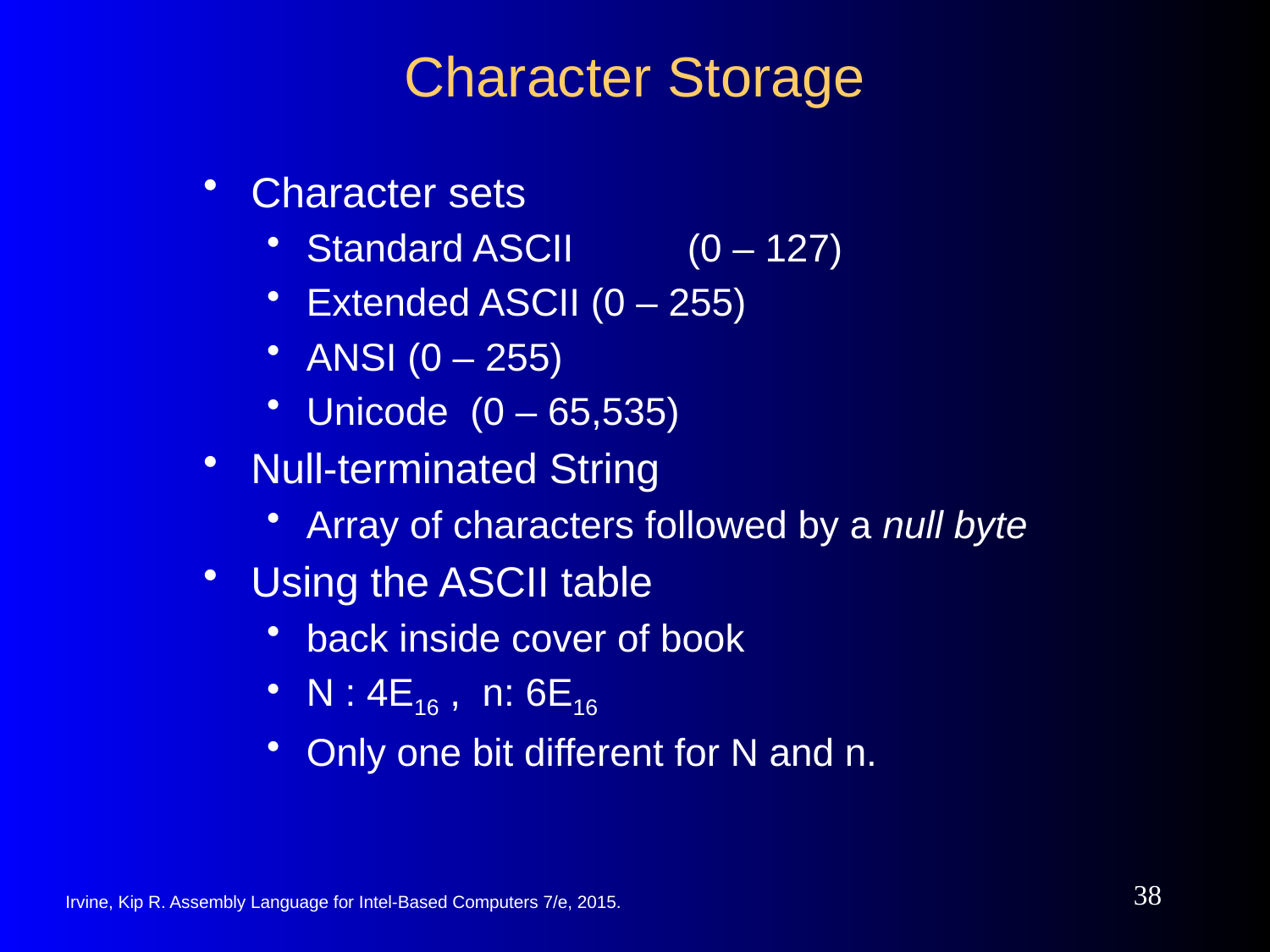

# Character Storage
Character sets
Standard ASCII	(0 – 127)
Extended ASCII (0 – 255)
ANSI (0 – 255)
Unicode  (0 – 65,535)
Null-terminated String
Array of characters followed by a null byte
Using the ASCII table
back inside cover of book
N : 4E16 ,  n: 6E16
Only one bit different for N and n.
38
Irvine, Kip R. Assembly Language for Intel-Based Computers 7/e, 2015.